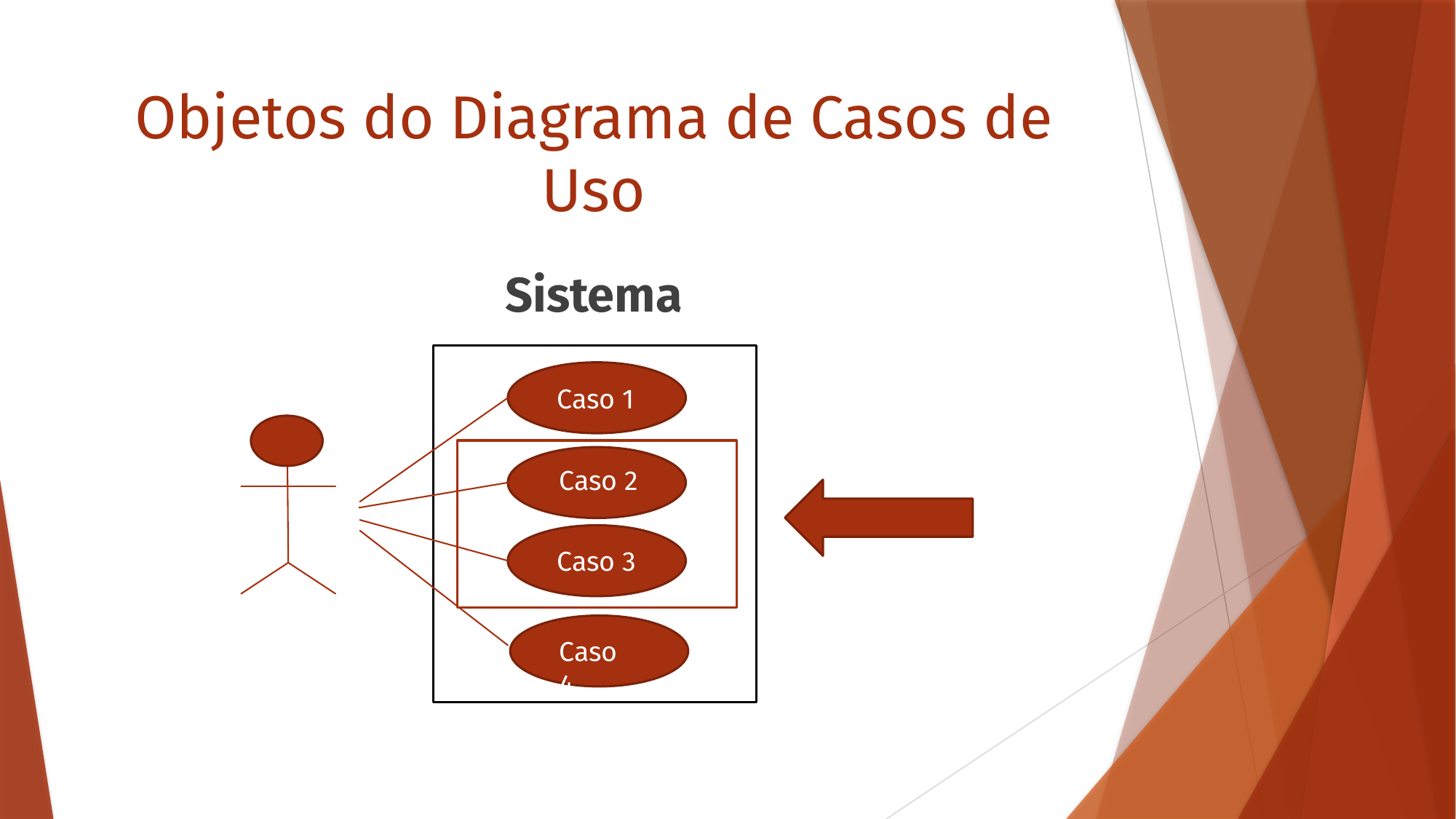

# Objetos do Diagrama de Casos de Uso
Sistema

Caso 1

NOME DA FUNÇÃO

Caso 2

Caso 3
NOME DA FUNÇÃO

Caso 4